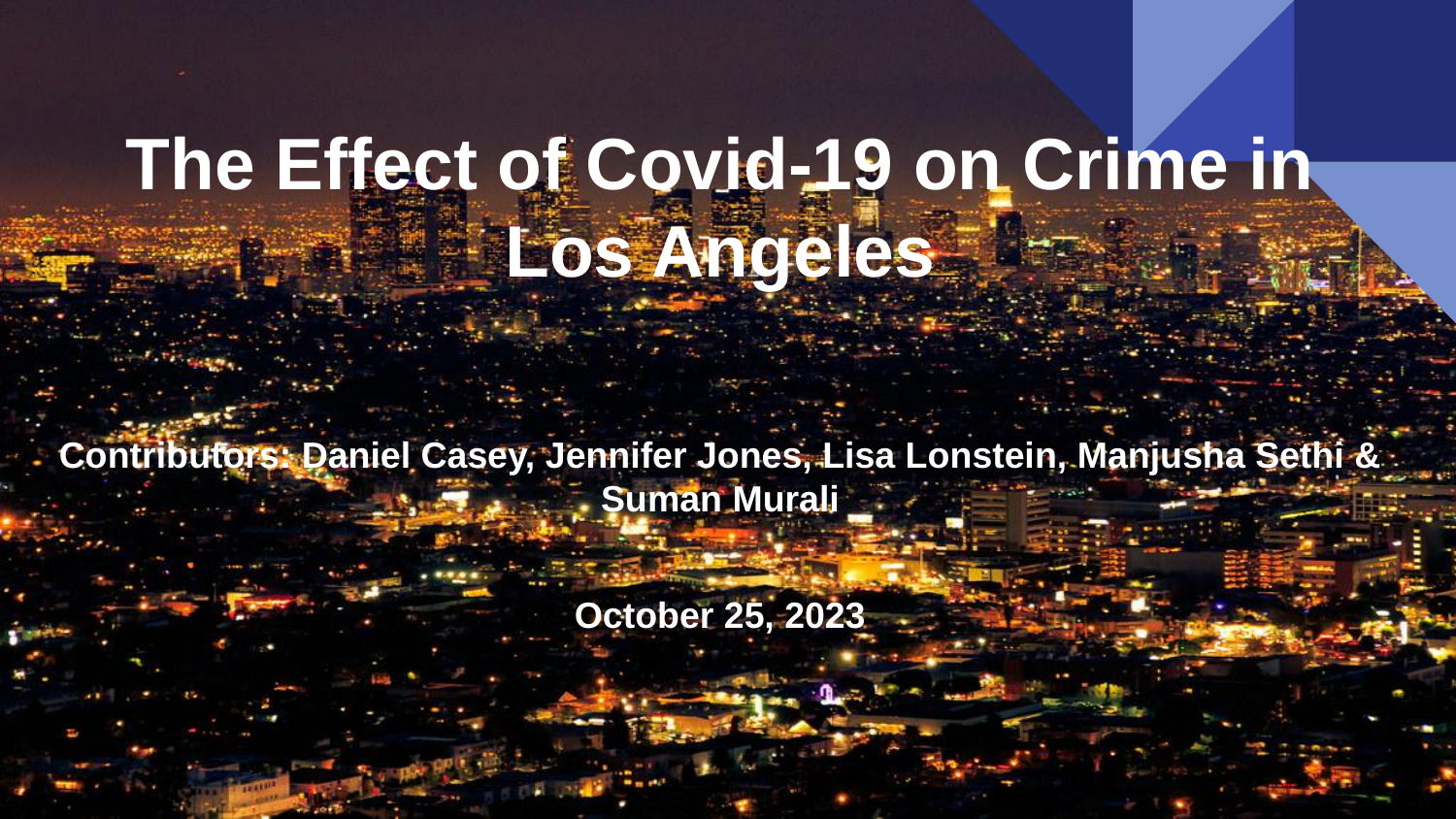

The Effect of Covid-19 on Crime in Los Angeles

Contributors: Daniel Casey, Jennifer Jones, Lisa Lonstein, Manjusha Sethi & Suman Murali
October 25, 2023